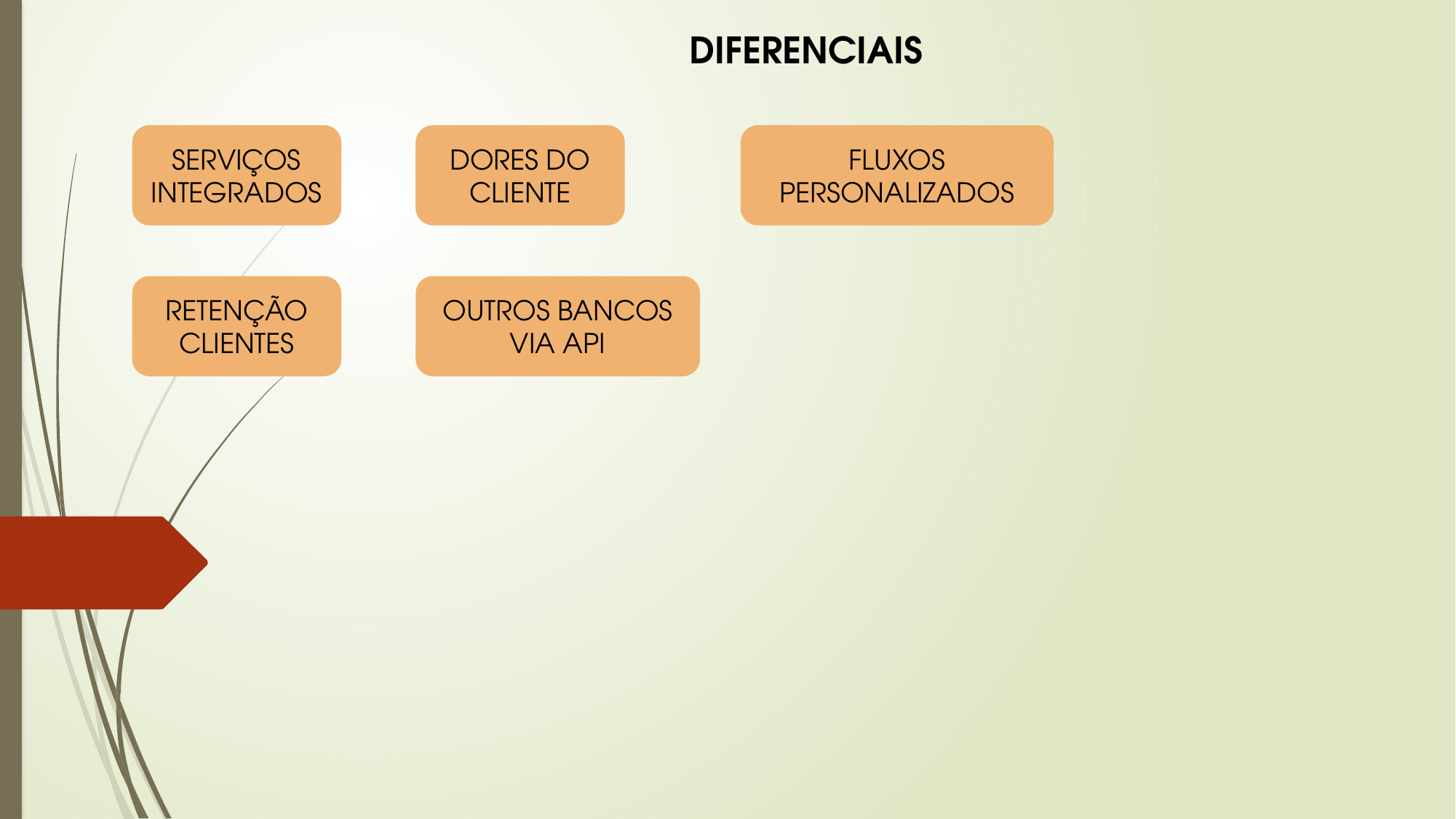

DIFERENCIAIS
SERVIÇOS
INTEGRADOS
DORES DO
CLIENTE
FLUXOS
PERSONALIZADOS
RETENÇÃO
CLIENTES
OUTROS BANCOS
VIA API